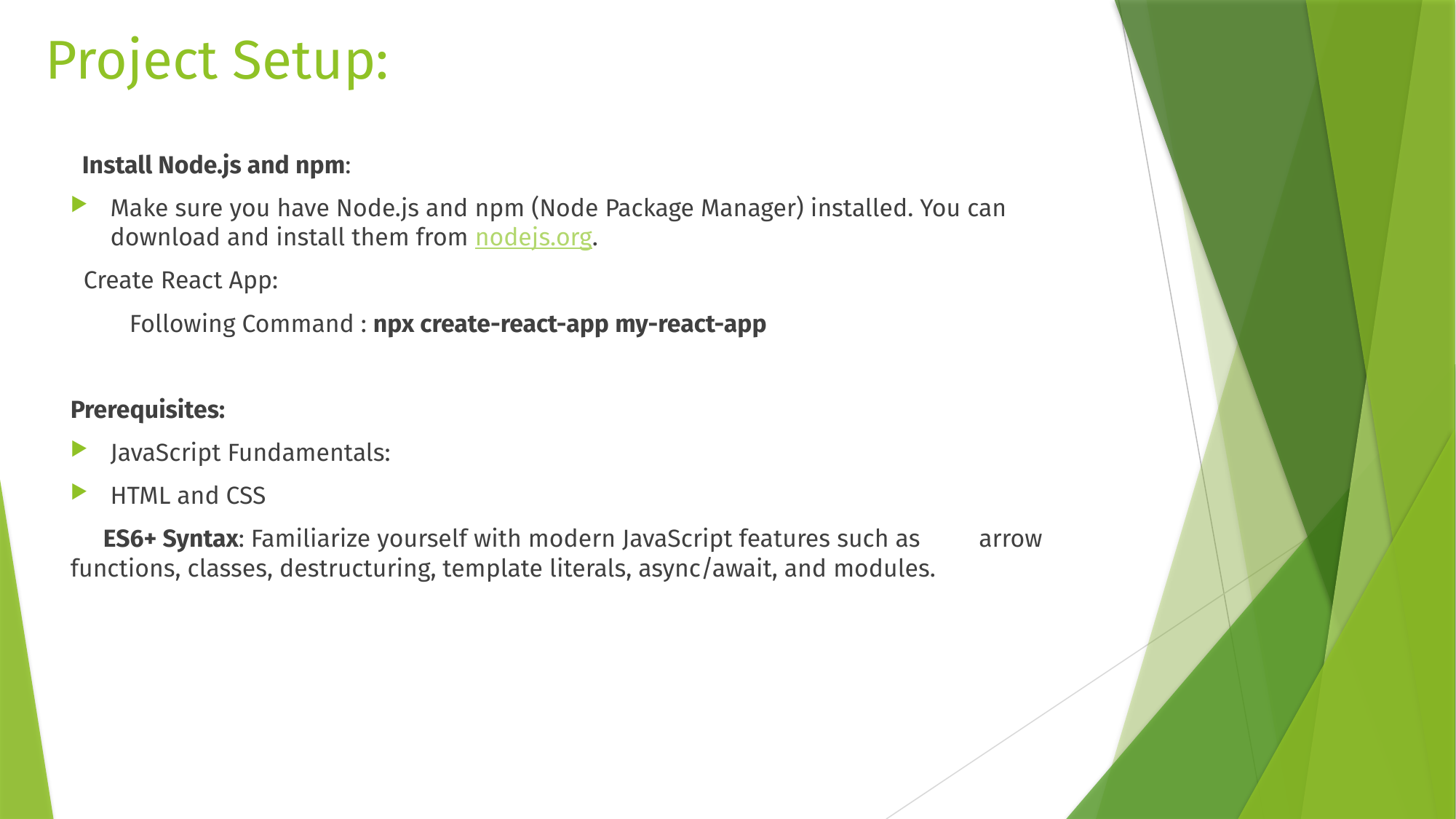

# Project Setup:

  Install Node.js and npm:
Make sure you have Node.js and npm (Node Package Manager) installed. You can download and install them from nodejs.org.
  Create React App:
         Following Command : npx create-react-app my-react-app

Prerequisites:
JavaScript Fundamentals:
HTML and CSS
     ES6+ Syntax: Familiarize yourself with modern JavaScript features such as         arrow functions, classes, destructuring, template literals, async/await, and modules.